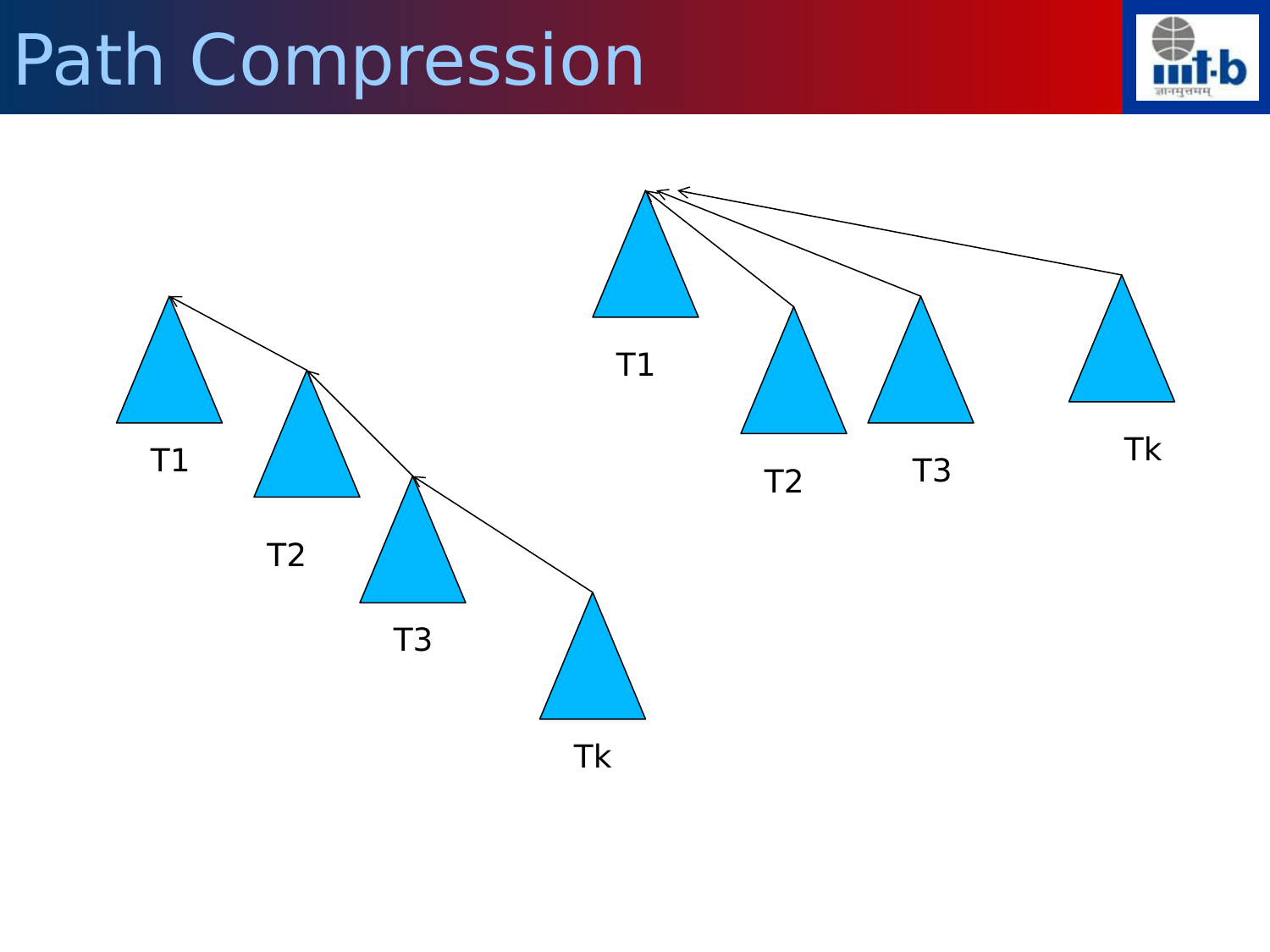

Path Compression

T1
T1

T1

T1

Tk
T1
T3
T2

T2

T3
Tk